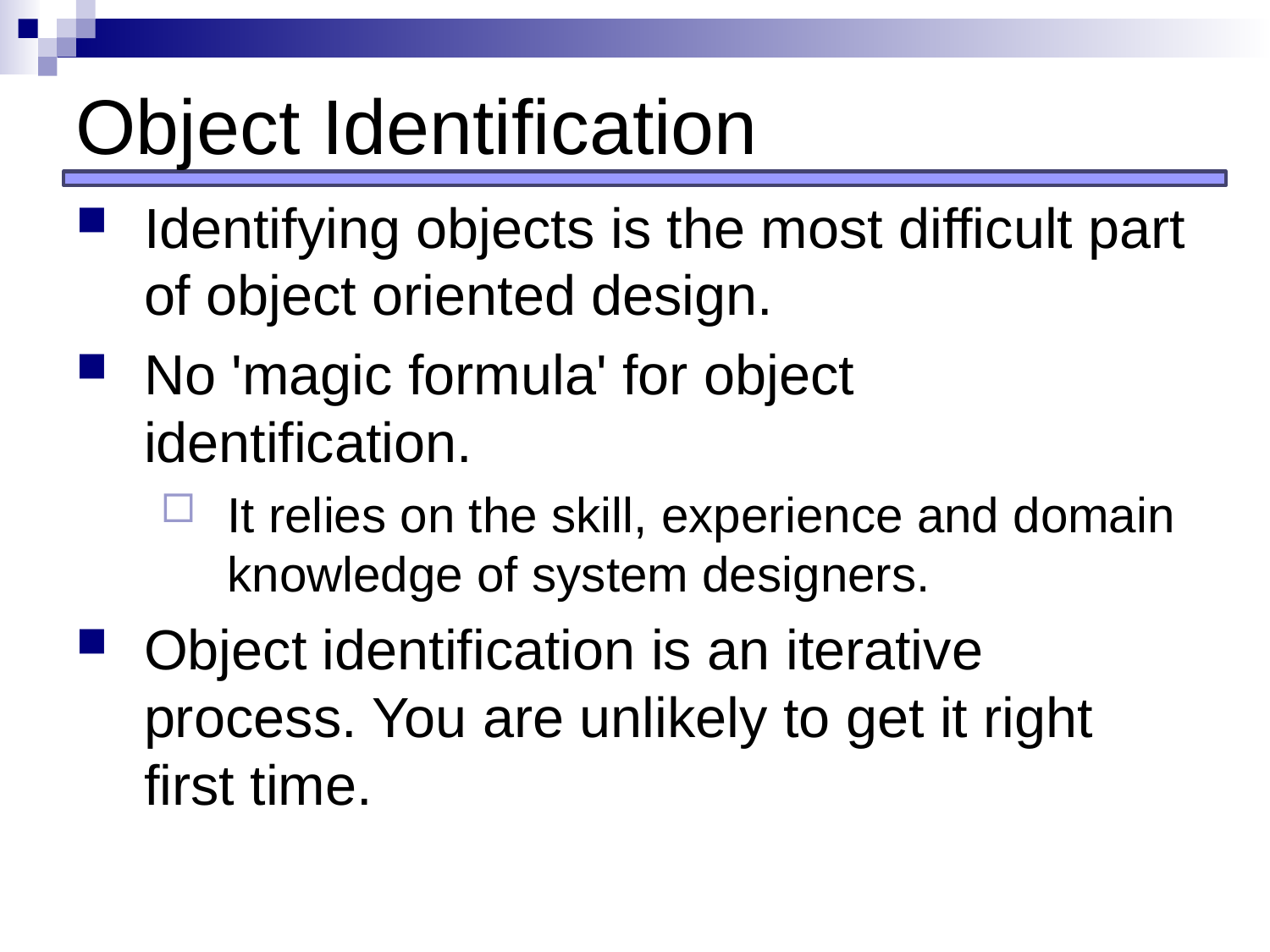

# Object Identification
Identifying objects is the most difficult part of object oriented design.
No 'magic formula' for object identification.
It relies on the skill, experience and domain knowledge of system designers.
Object identification is an iterative process. You are unlikely to get it right first time.